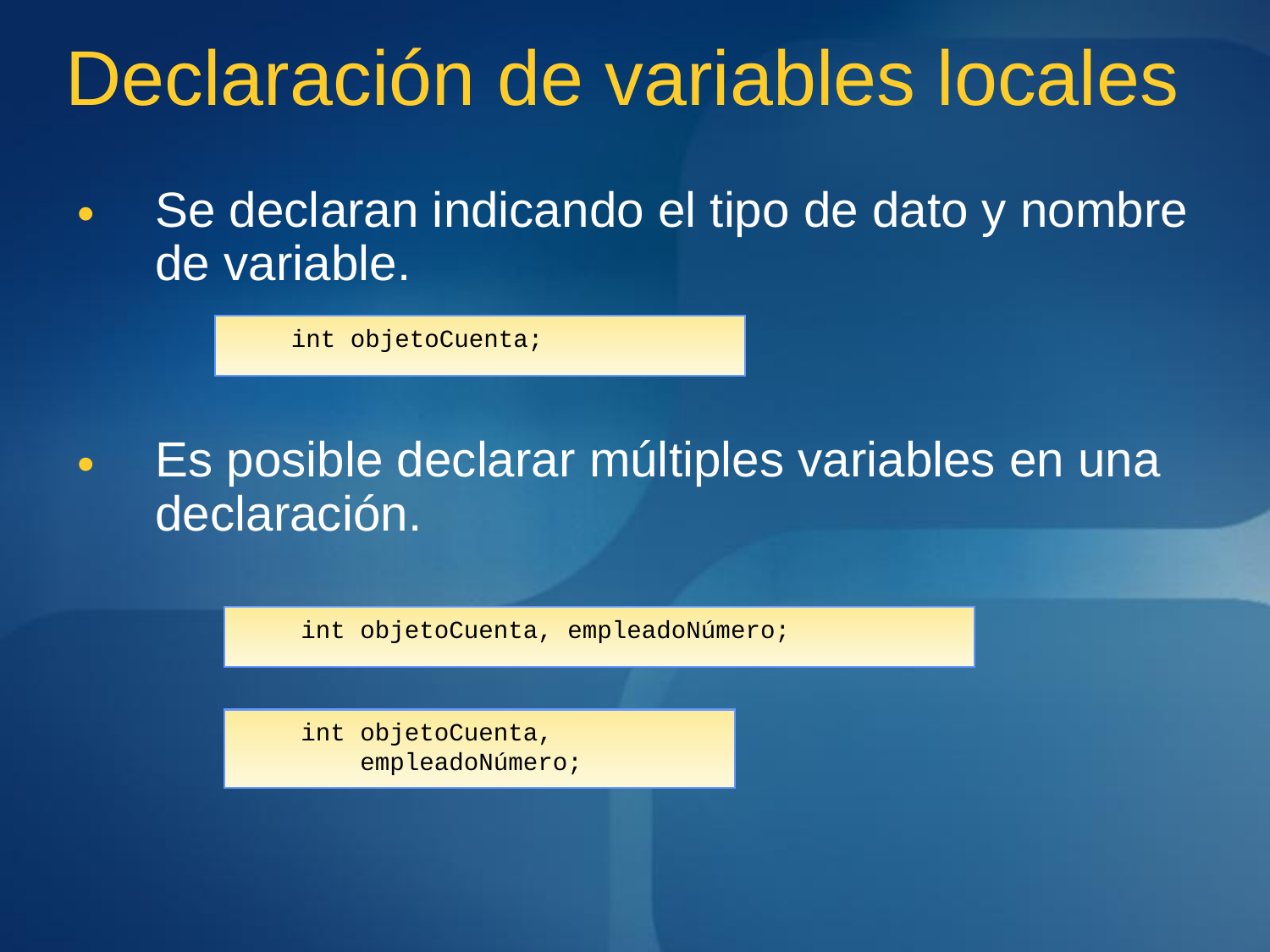

# Declaración de variables locales
Se declaran indicando el tipo de dato y nombre de variable.

Es posible declarar múltiples variables en una declaración.

int objetoCuenta;
int objetoCuenta, empleadoNúmero;
int objetoCuenta,
    empleadoNúmero;